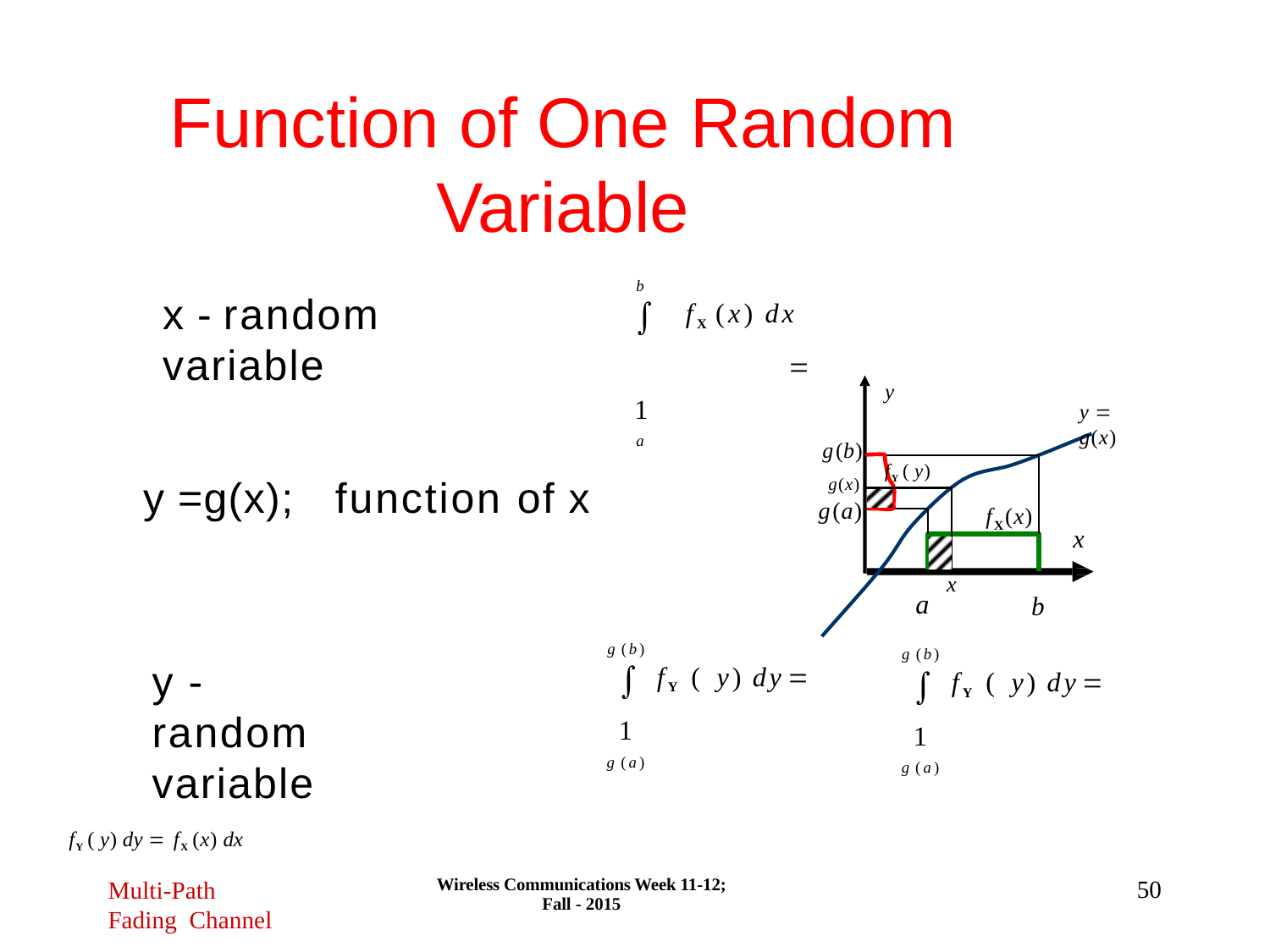

# Function of One Random
Variable
b
∫  fX (x) dx	= 1
a
x - random
variable

y
y = g(x)

g(b)
g(x)
g(a)

fY ( y)
y =g(x);
function of x

f  (x)

X
x

x
a
b
g (b)
∫ fY ( y) dy	= 1
g (a)
g (b)
∫ fY ( y) dy	= 1
g (a)
y - random  variable
fY ( y) dy = fX (x) dx
Multi-Path Fading  Channel

Wireless Communications Week 11-12; Fall - 2015
50